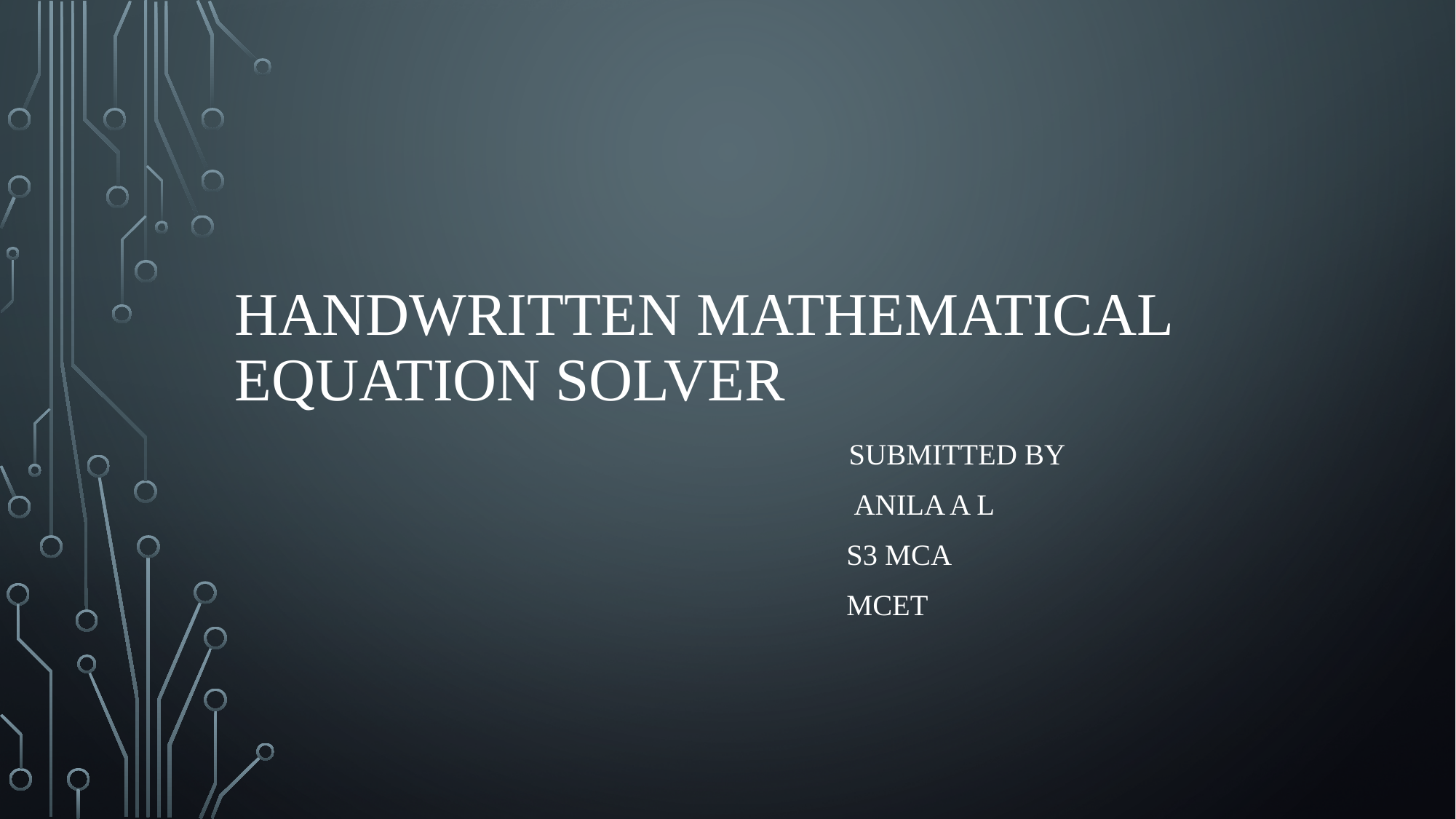

# HANDWRITTEN MATHEMATICAL EQUATION SOLVER
                                                                           SUBMITTED BY
                                                                                   ANILA A L
                                                                                  S3 MCA
                                                                                  MCET